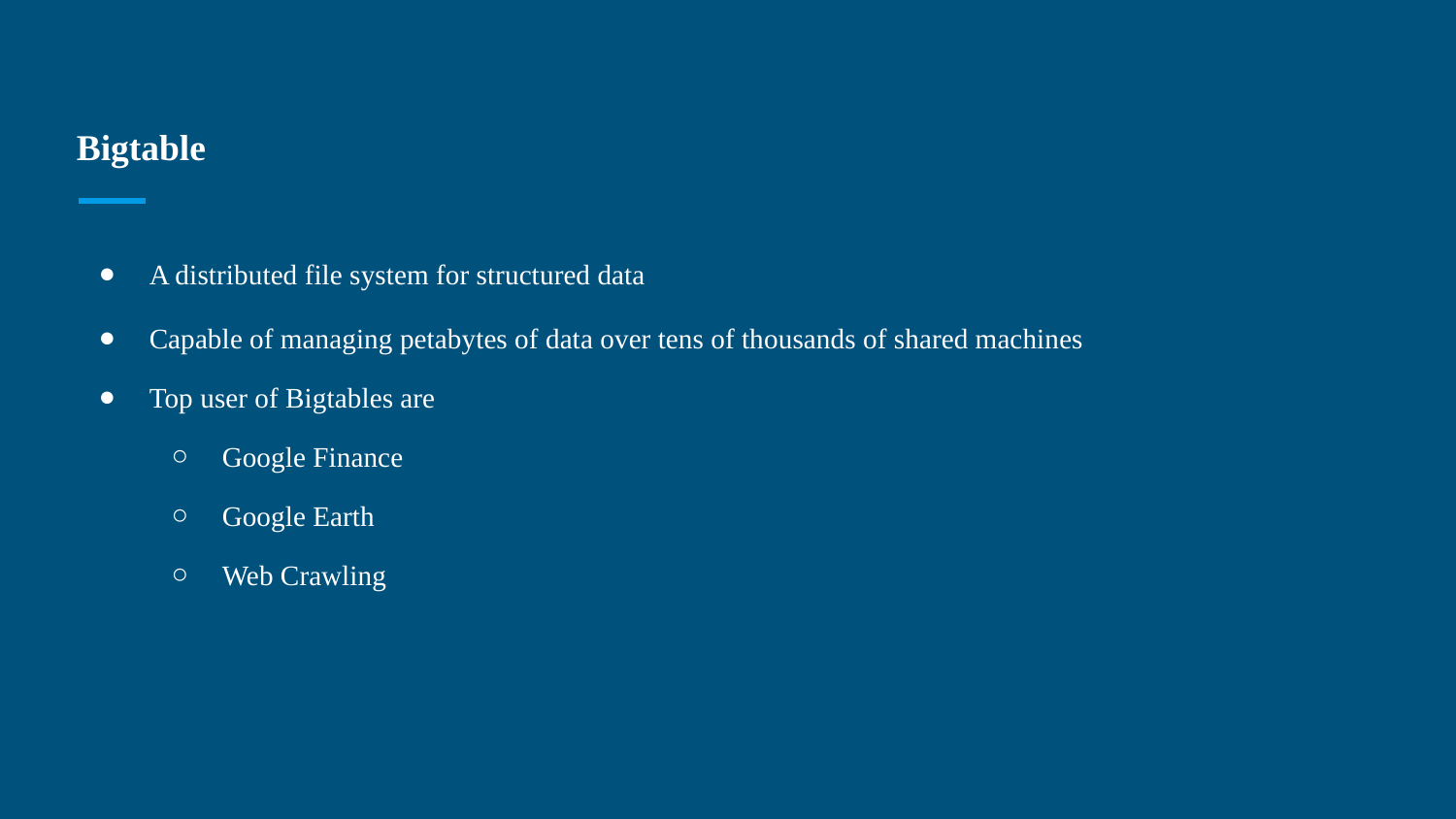

# Bigtable
A distributed file system for structured data
Capable of managing petabytes of data over tens of thousands of shared machines
Top user of Bigtables are
Google Finance
Google Earth
Web Crawling